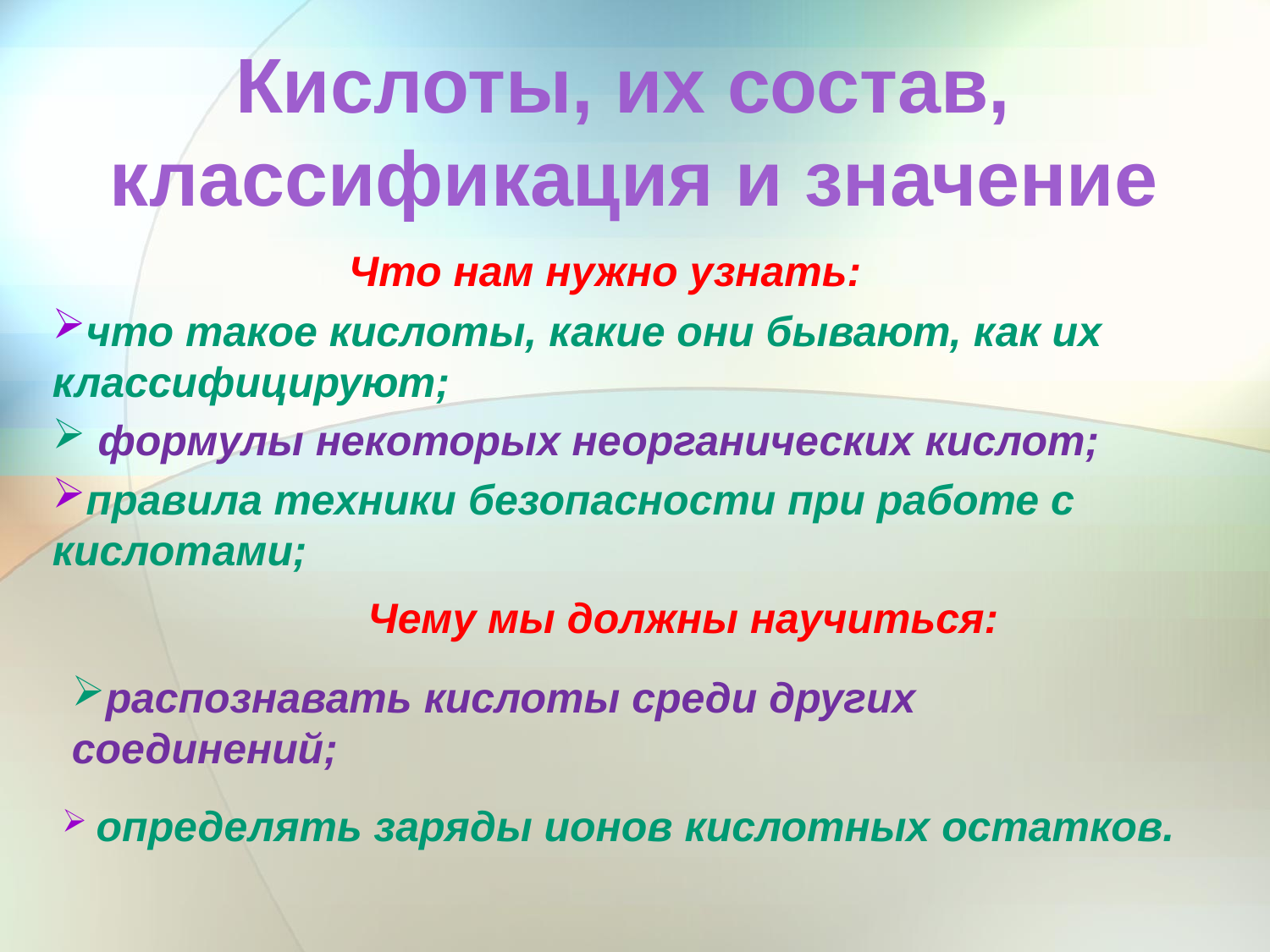

# Кислоты, их состав,   классификация и значение
Что нам нужно узнать:
что такое кислоты, какие они бывают, как их классифицируют;
 формулы некоторых неорганических кислот;
правила техники безопасности при работе с кислотами;
Чему мы должны научиться:
распознавать кислоты среди других соединений;
 определять заряды ионов кислотных остатков.